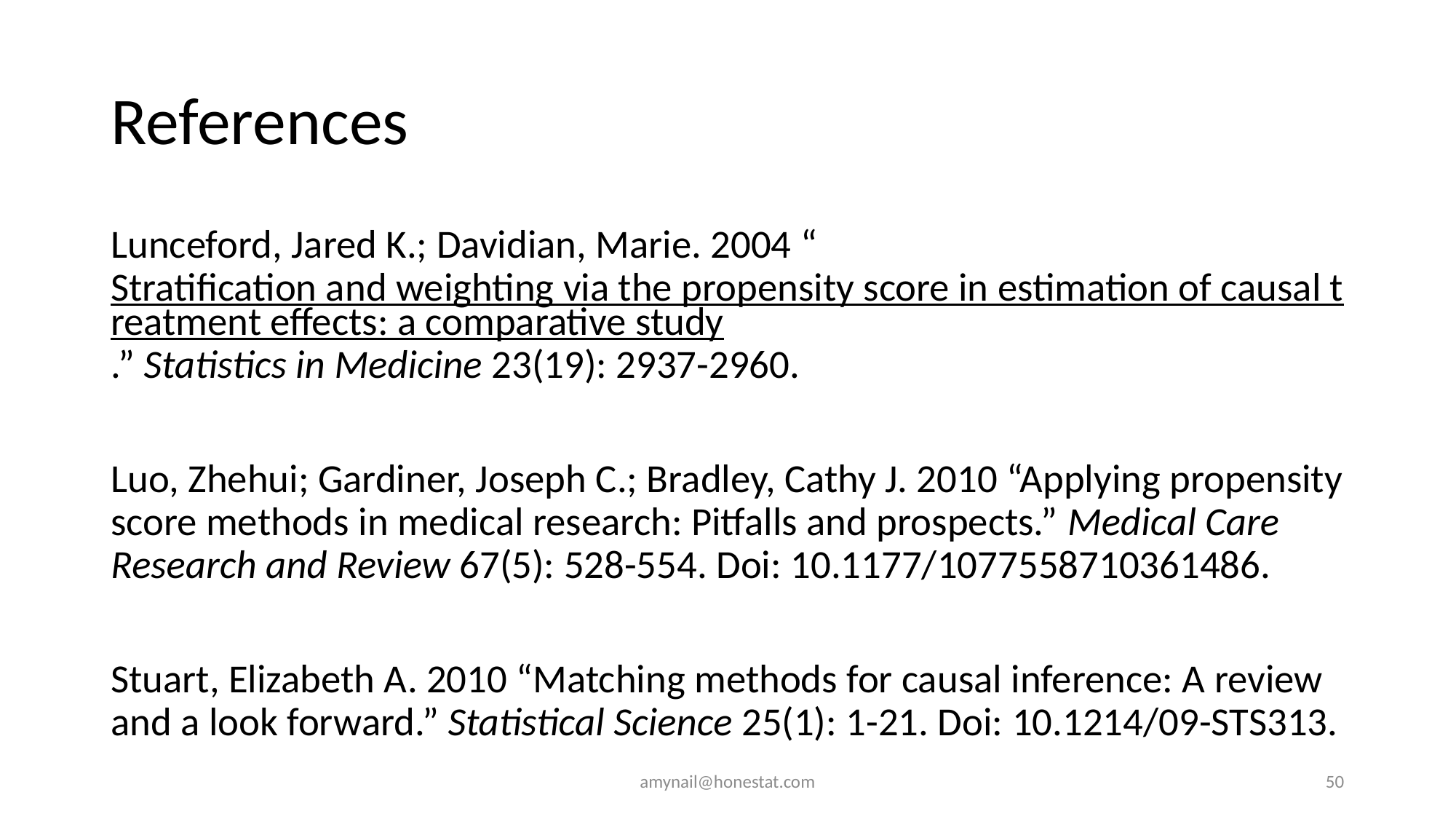

# References
Lunceford, Jared K.; Davidian, Marie. 2004 “Stratification and weighting via the propensity score in estimation of causal treatment effects: a comparative study.” Statistics in Medicine 23(19): 2937-2960.

Luo, Zhehui; Gardiner, Joseph C.; Bradley, Cathy J. 2010 “Applying propensity score methods in medical research: Pitfalls and prospects.” Medical Care Research and Review 67(5): 528-554. Doi: 10.1177/1077558710361486.

Stuart, Elizabeth A. 2010 “Matching methods for causal inference: A review and a look forward.” Statistical Science 25(1): 1-21. Doi: 10.1214/09-STS313.

amynail@honestat.com
50